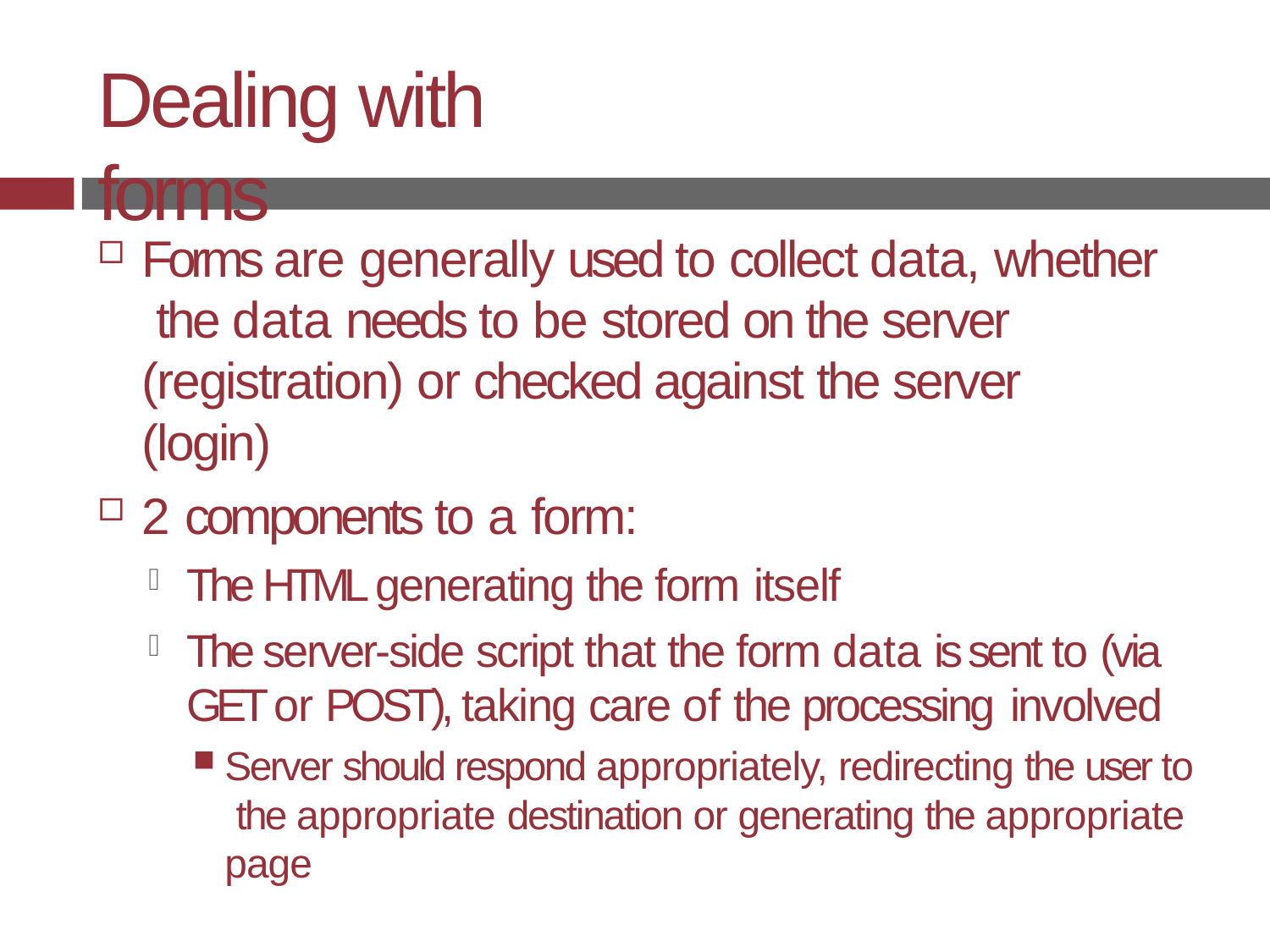

# Dealing with forms
Forms are generally used to collect data, whether  the data needs to be stored on the server  (registration) or checked against the server (login)
2 components to a form:
The HTML generating the form itself
The server-side script that the form data is sent to (via  GET or POST), taking care of the processing involved
Server should respond appropriately, redirecting the user to  the appropriate destination or generating the appropriate  page